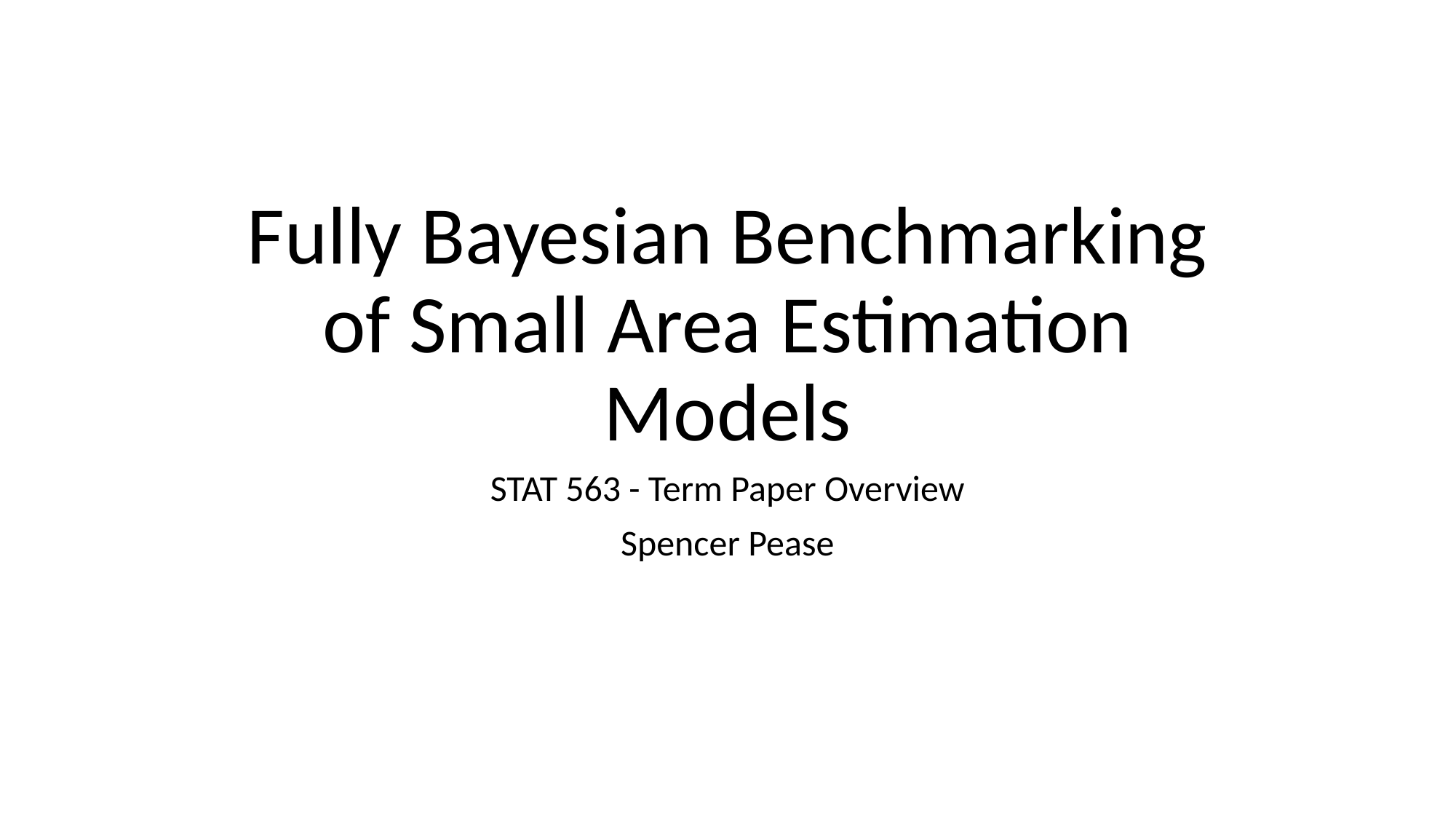

# Fully Bayesian Benchmarking of Small Area Estimation Models
STAT 563 - Term Paper Overview
Spencer Pease